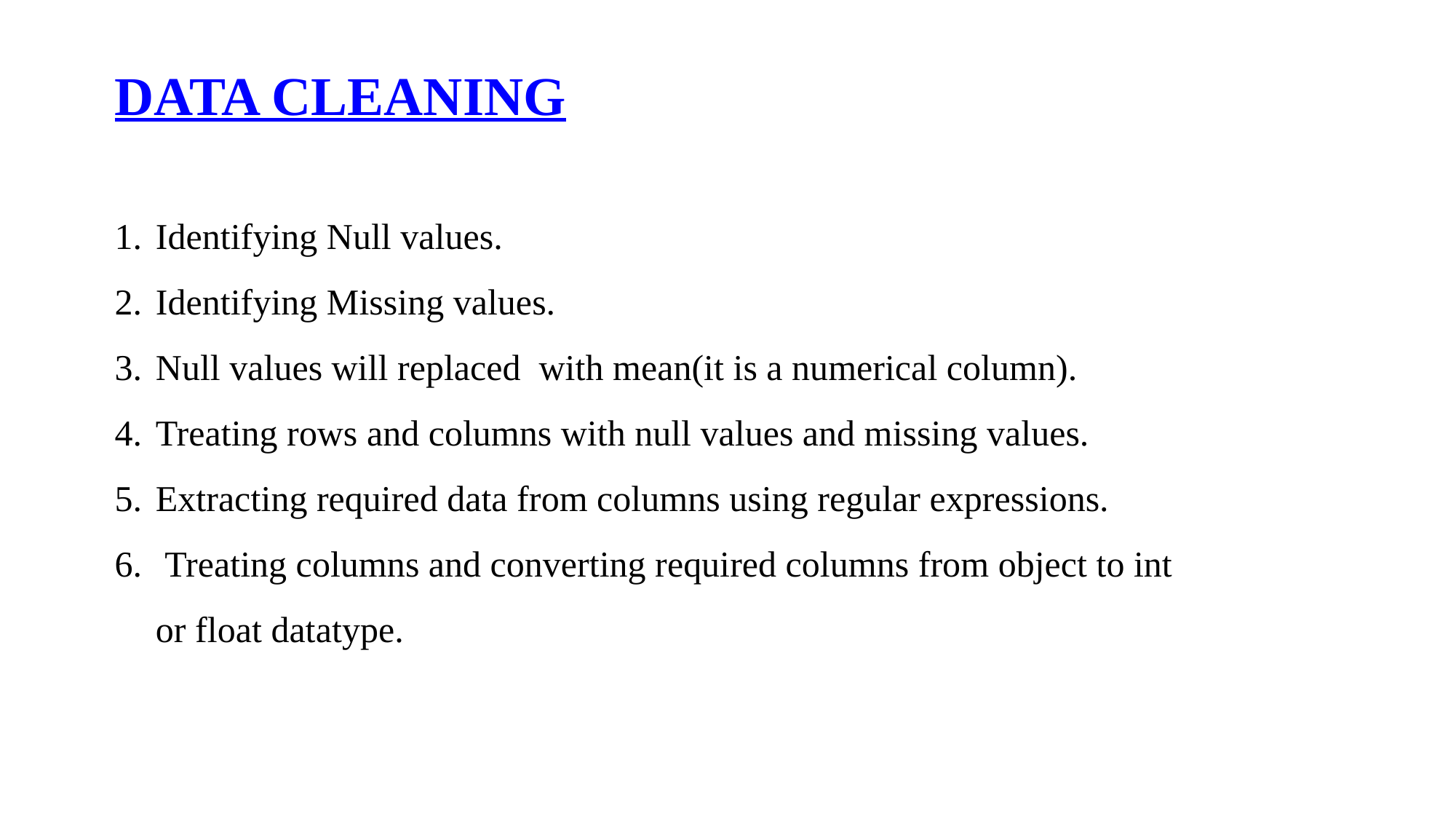

DATA CLEANING
Identifying Null values.
Identifying Missing values.
Null values will replaced  with mean(it is a numerical column).
Treating rows and columns with null values and missing values.
Extracting required data from columns using regular expressions.
 Treating columns and converting required columns from object to int or float datatype.